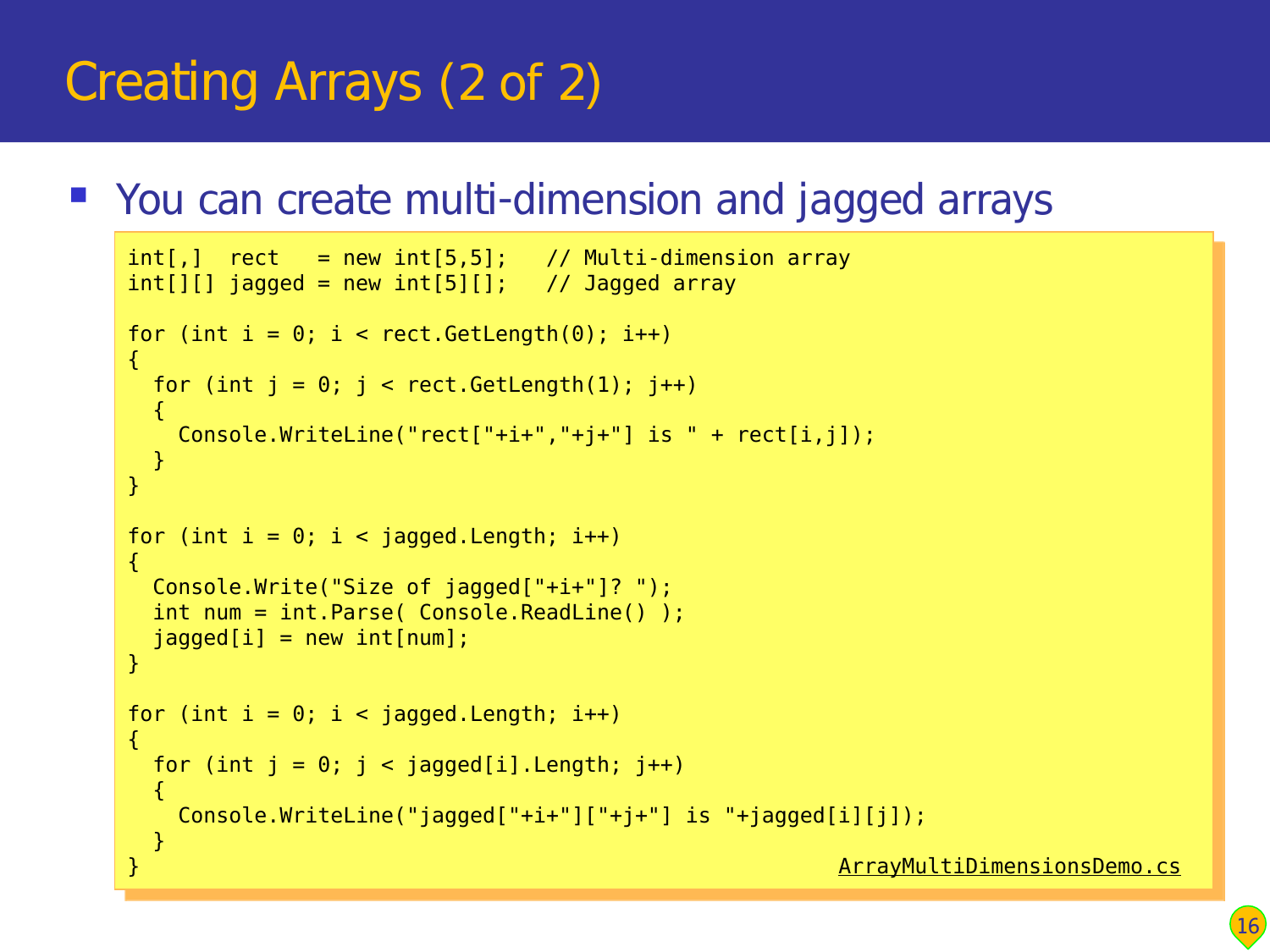

# Creating Arrays (2 of 2)
You can create multi-dimension and jagged arrays
int[,]  rect   = new int[5,5];   // Multi-dimension array
int[][] jagged = new int[5][];   // Jagged array

for (int i = 0; i < rect.GetLength(0); i++)
{
  for (int j = 0; j < rect.GetLength(1); j++)
  {
    Console.WriteLine("rect["+i+","+j+"] is " + rect[i,j]);
  }
}

for (int i = 0; i < jagged.Length; i++)
{
  Console.Write("Size of jagged["+i+"]? ");
  int num = int.Parse( Console.ReadLine() );
  jagged[i] = new int[num];
}

for (int i = 0; i < jagged.Length; i++)
{
  for (int j = 0; j < jagged[i].Length; j++)
  {
    Console.WriteLine("jagged["+i+"]["+j+"] is "+jagged[i][j]);
  }
}                                                       ArrayMultiDimensionsDemo.cs
16